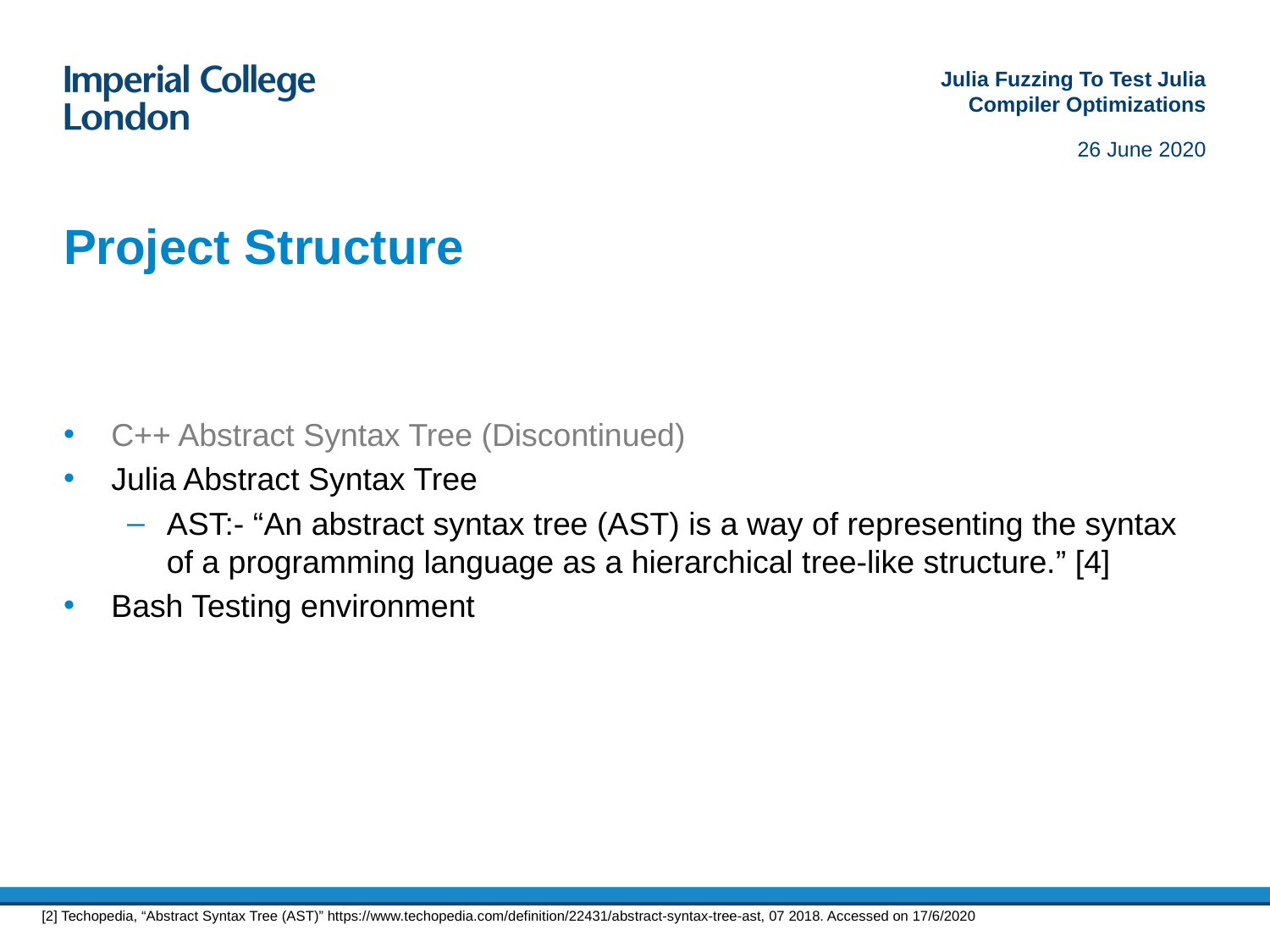

Julia Fuzzing To Test Julia Compiler Optimizations
26 June 2020
# Project Structure

C++ Abstract Syntax Tree (Discontinued)
Julia Abstract Syntax Tree
AST:- “An abstract syntax tree (AST) is a way of representing the syntax of a programming language as a hierarchical tree-like structure.” [4]
Bash Testing environment
[2] Techopedia, “Abstract Syntax Tree (AST)” https://www.techopedia.com/definition/22431/abstract-syntax-tree-ast, 07 2018. Accessed on 17/6/2020